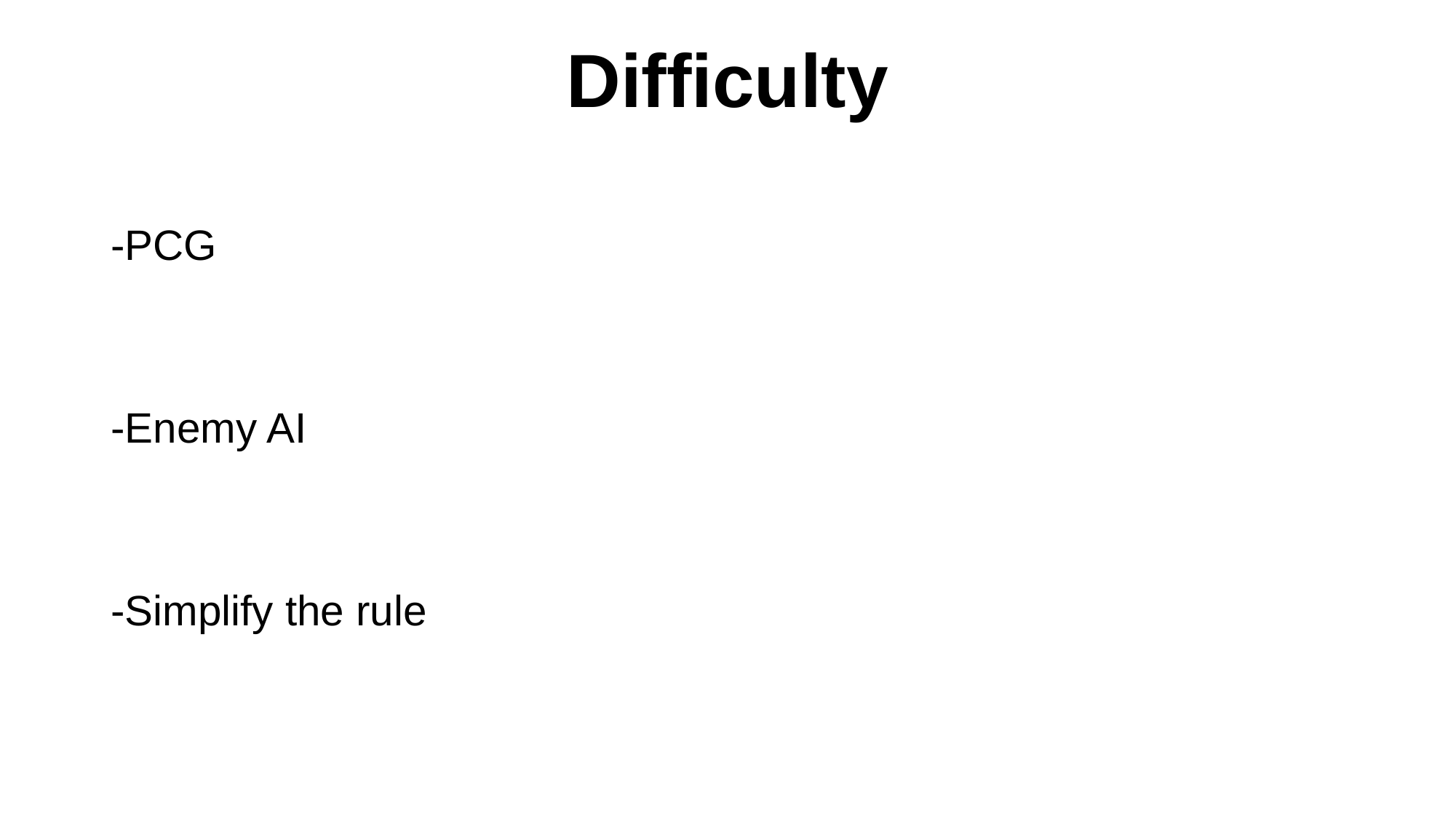

Difficulty
-PCG

-Enemy AI

-Simplify the rule